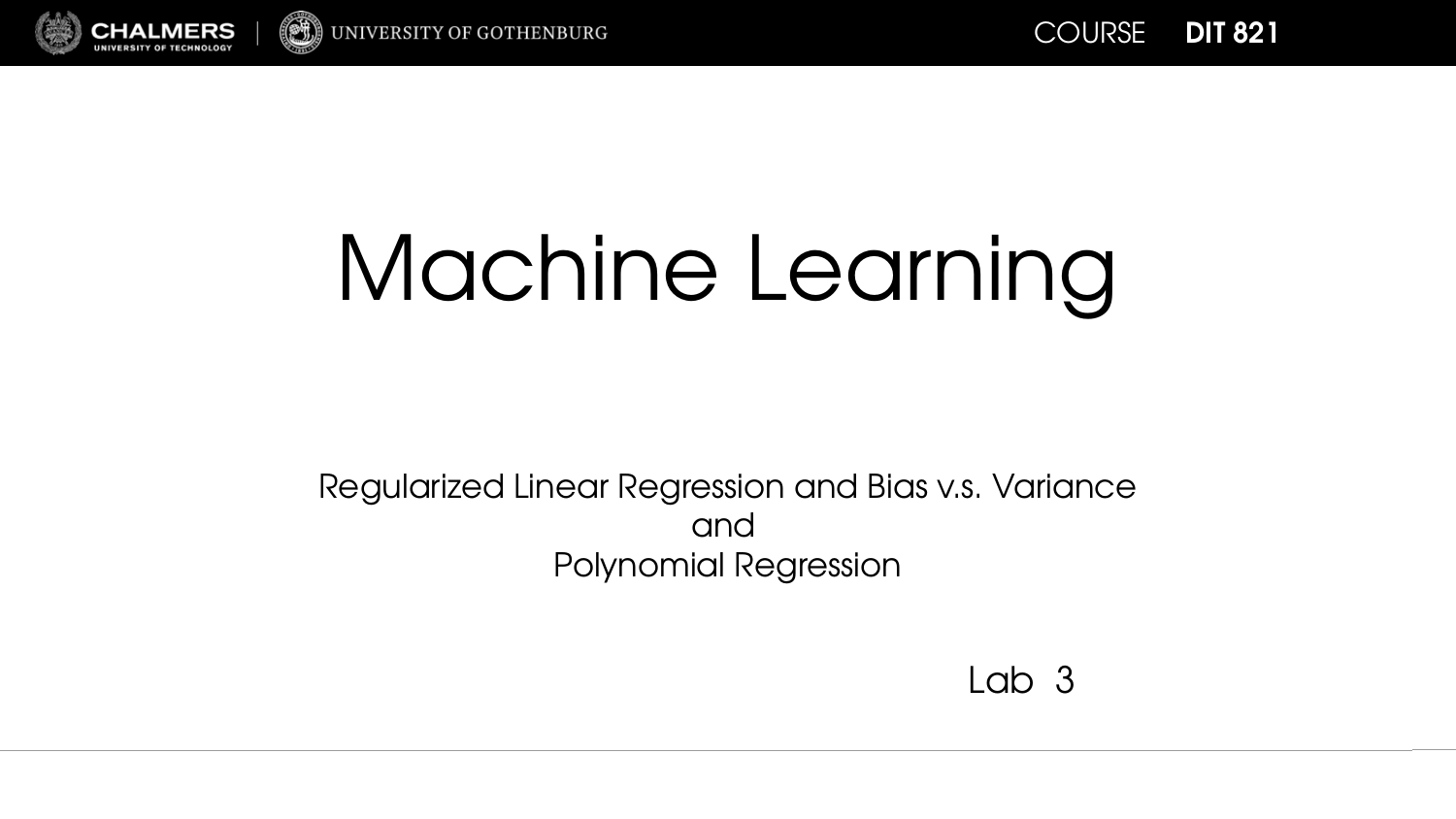

COURSE     DIT 821
# Machine Learning
Regularized Linear Regression and Bias v.s. Variance
and
Polynomial Regression
Lab  3